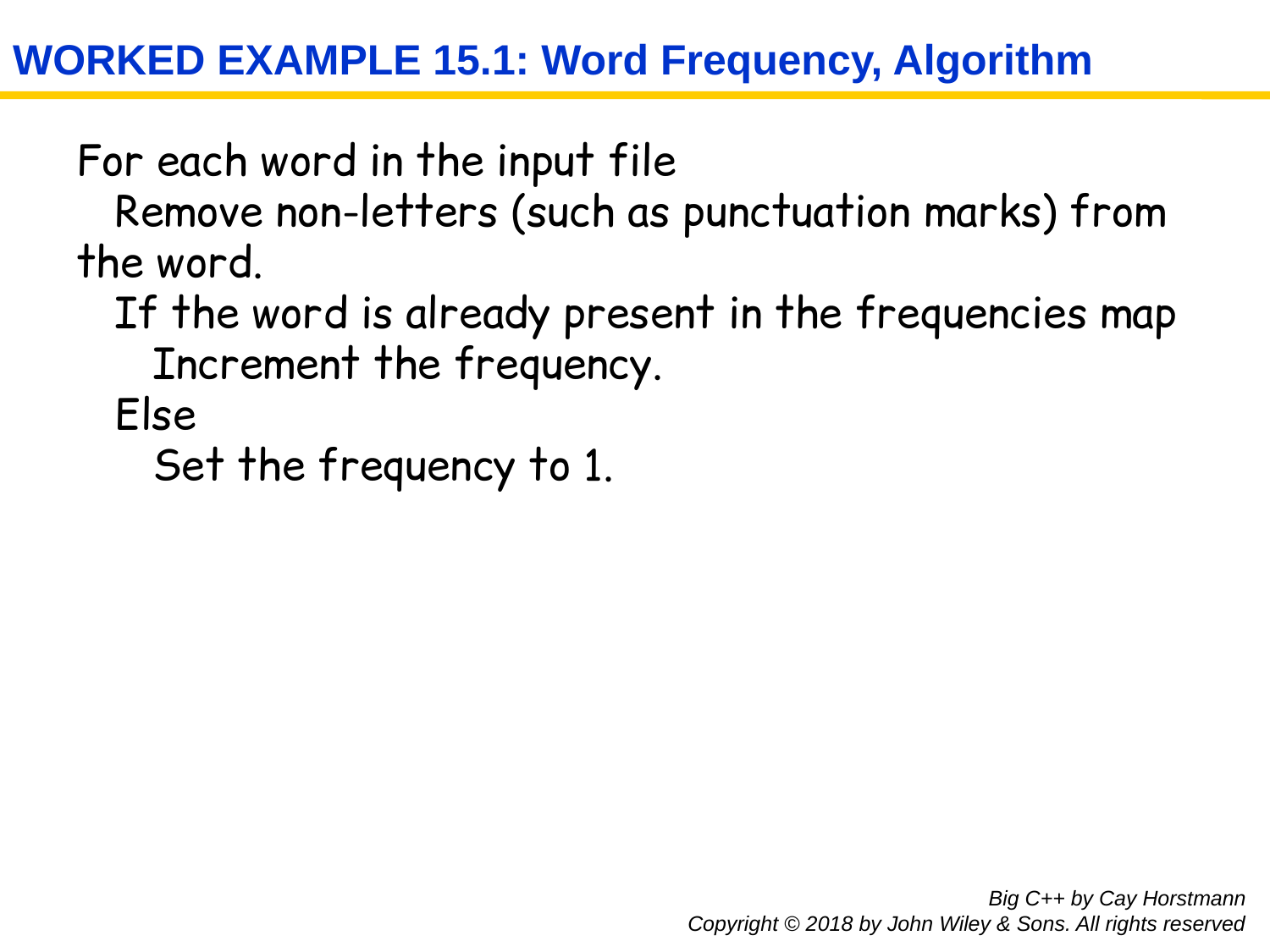

# WORKED EXAMPLE 15.1: Word Frequency, Algorithm
For each word in the input file
   Remove non-letters (such as punctuation marks) from the word.
   If the word is already present in the frequencies map
      Increment the frequency.
   Else
      Set the frequency to 1.
Big C++ by Cay Horstmann
Copyright © 2018 by John Wiley & Sons. All rights reserved